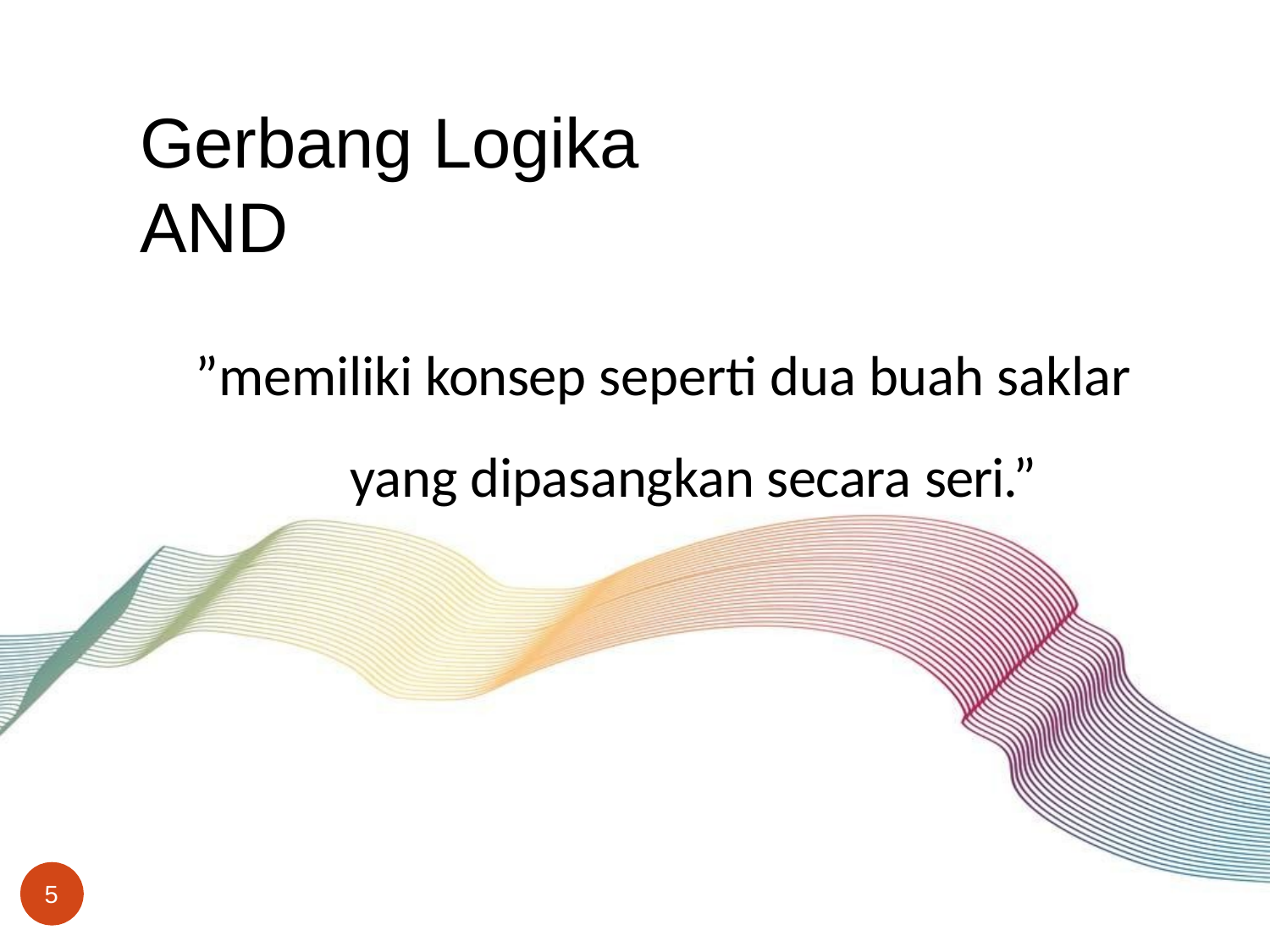

Gerbang Logika AND
”memiliki konsep seperti dua buah saklar  yang dipasangkan secara seri.”

5